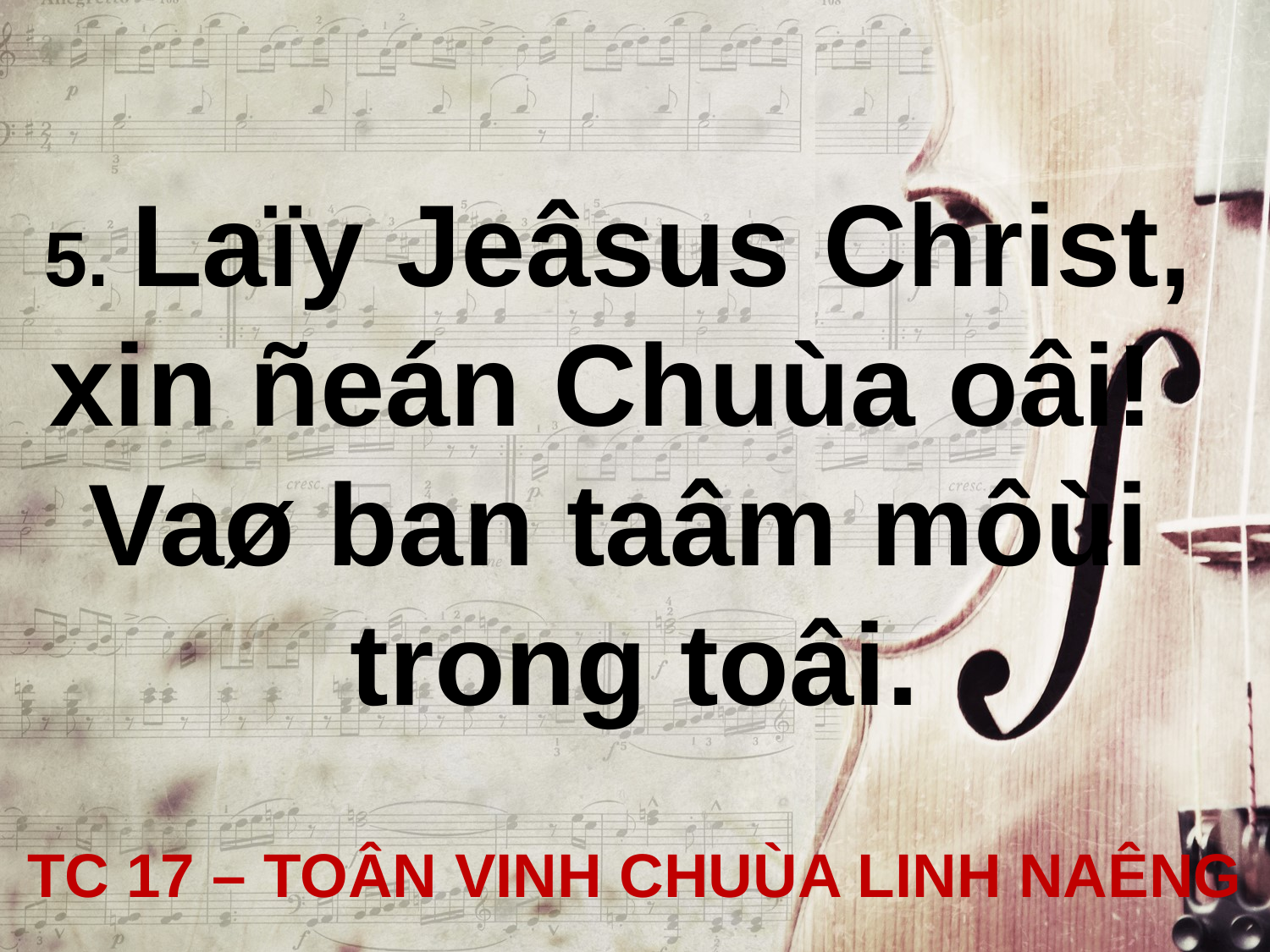

5. Laïy Jeâsus Christ,
xin ñeán Chuùa oâi!
Vaø ban taâm môùi
trong toâi.
TC 17 – TOÂN VINH CHUÙA LINH NAÊNG